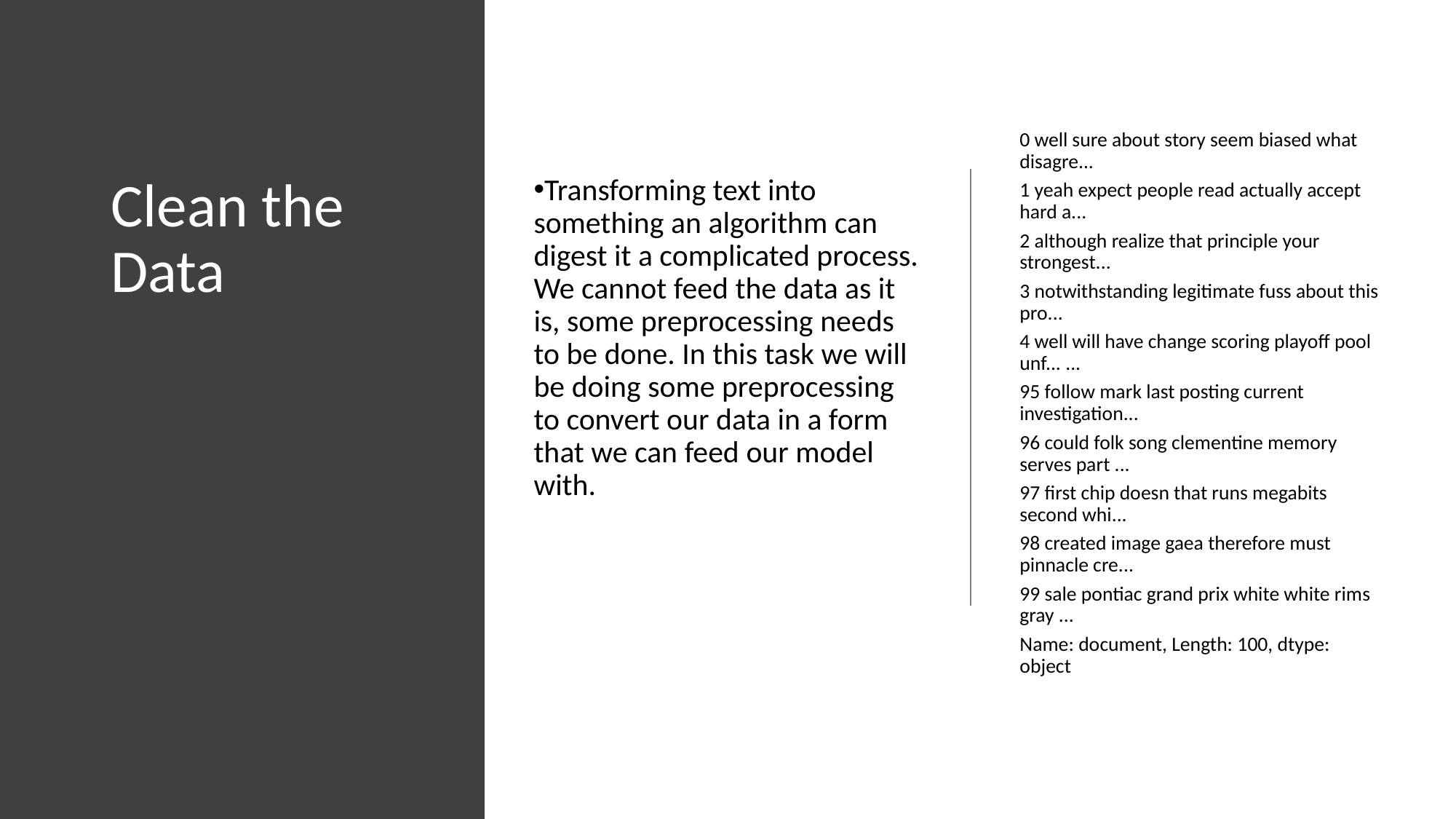

0 well sure about story seem biased what disagre...
1 yeah expect people read actually accept hard a...
2 although realize that principle your strongest...
3 notwithstanding legitimate fuss about this pro...
4 well will have change scoring playoff pool unf... ...
95 follow mark last posting current investigation...
96 could folk song clementine memory serves part ...
97 first chip doesn that runs megabits second whi...
98 created image gaea therefore must pinnacle cre...
99 sale pontiac grand prix white white rims gray ...
Name: document, Length: 100, dtype: object
# Clean the Data
Transforming text into something an algorithm can digest it a complicated process. We cannot feed the data as it is, some preprocessing needs to be done. In this task we will be doing some preprocessing to convert our data in a form that we can feed our model with.